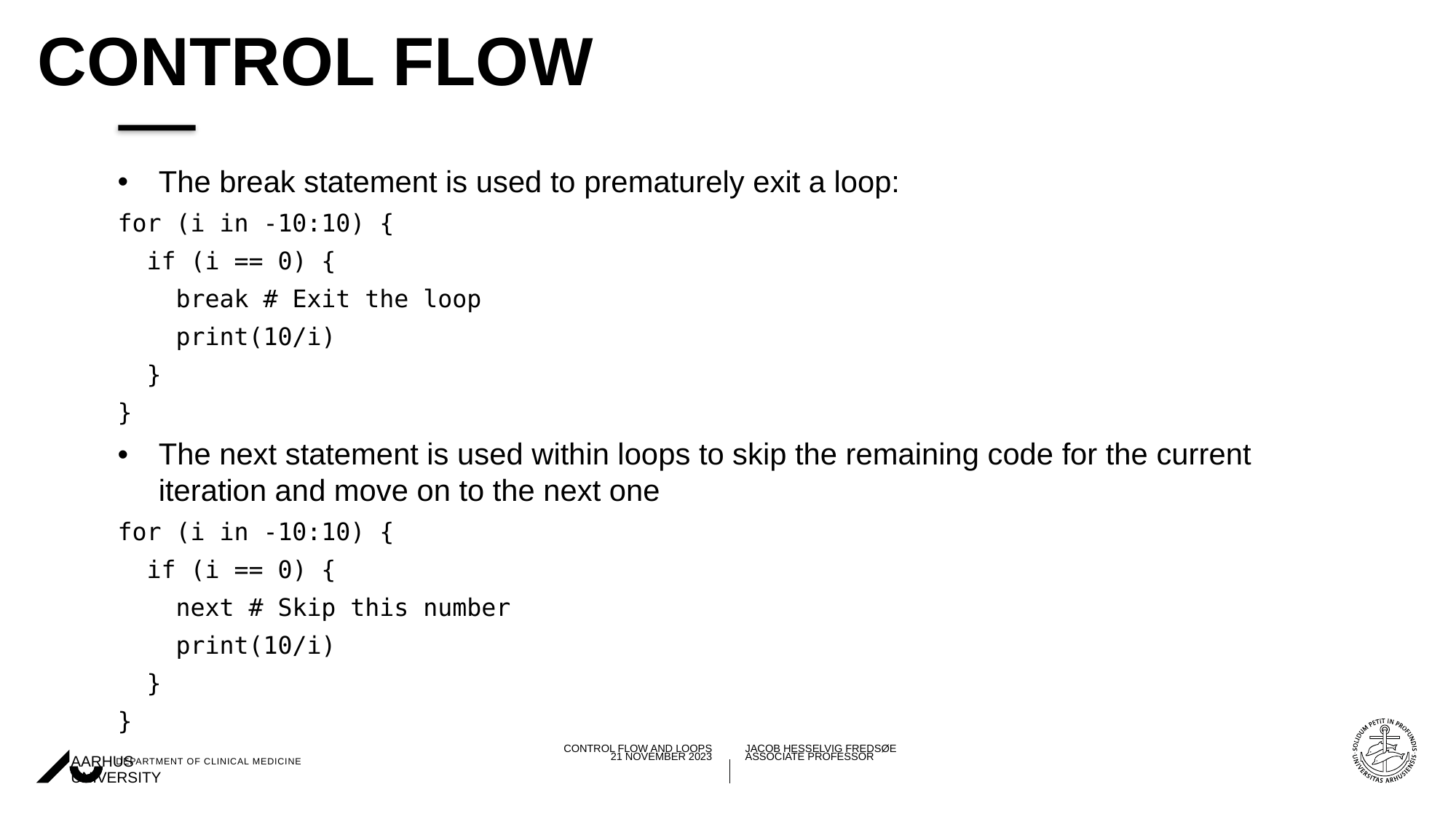

# Control flow
The break statement is used to prematurely exit a loop:
for (i in -10:10) {
  if (i == 0) {
    break # Exit the loop
    print(10/i)
  }
}
The next statement is used within loops to skip the remaining code for the current iteration and move on to the next one
for (i in -10:10) {
  if (i == 0) {
    next # Skip this number
    print(10/i)
  }
}

21/11/202307/11/2023